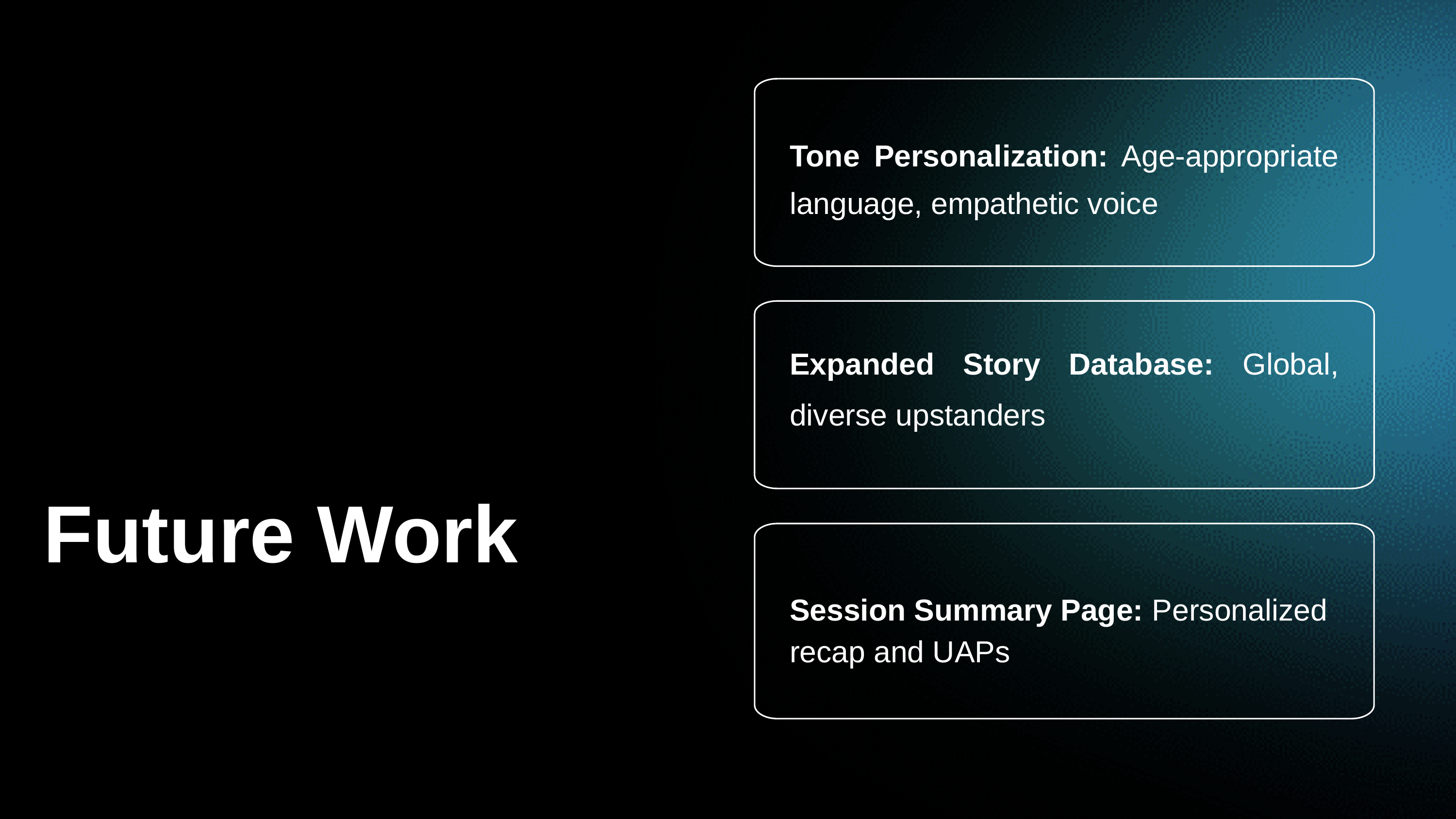

Tone Personalization: Age-appropriate language, empathetic voice

Expanded Story Database: Global, diverse upstanders
Future Work

Session Summary Page: Personalized recap and UAPs